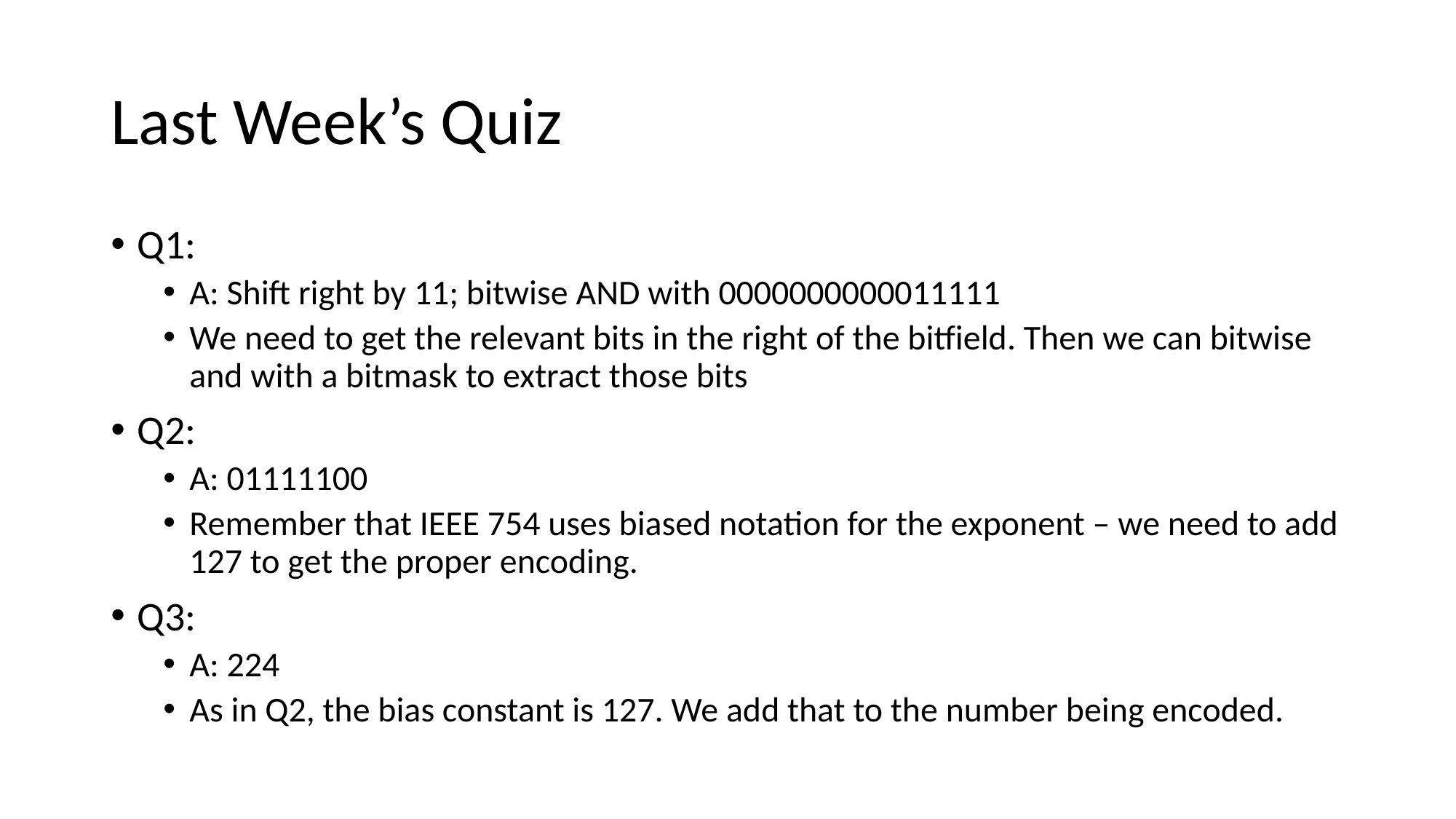

# Last Week’s Quiz
Q1:
A: Shift right by 11; bitwise AND with 0000000000011111
We need to get the relevant bits in the right of the bitfield. Then we can bitwise and with a bitmask to extract those bits
Q2:
A: 01111100
Remember that IEEE 754 uses biased notation for the exponent – we need to add 127 to get the proper encoding.
Q3:
A: 224
As in Q2, the bias constant is 127. We add that to the number being encoded.